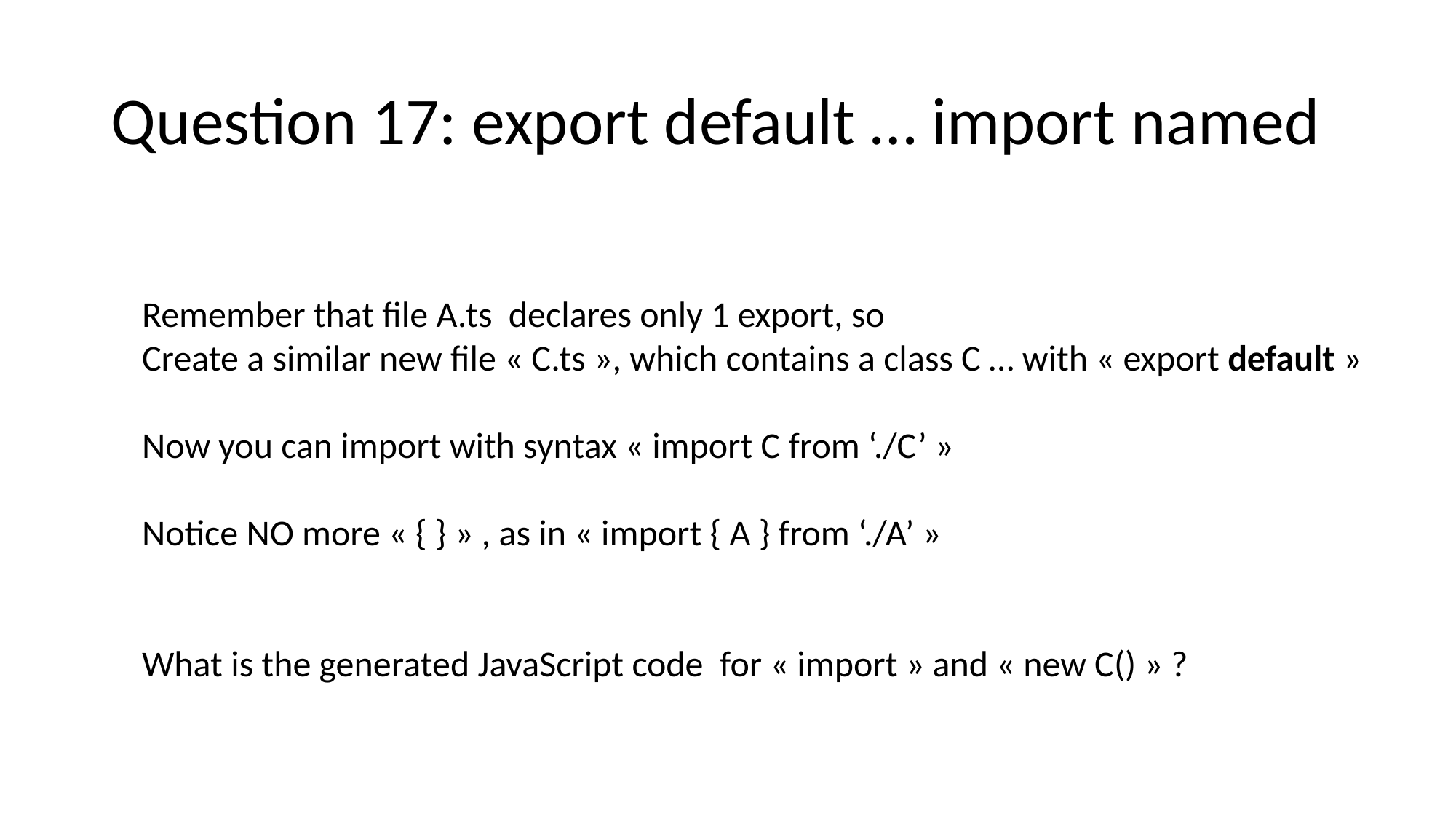

# Question 17: export default … import named
Remember that file A.ts  declares only 1 export, so
Create a similar new file « C.ts », which contains a class C … with « export default »

Now you can import with syntax « import C from ‘./C’ »

Notice NO more « { } » , as in « import { A } from ‘./A’ »

What is the generated JavaScript code  for « import » and « new C() » ?